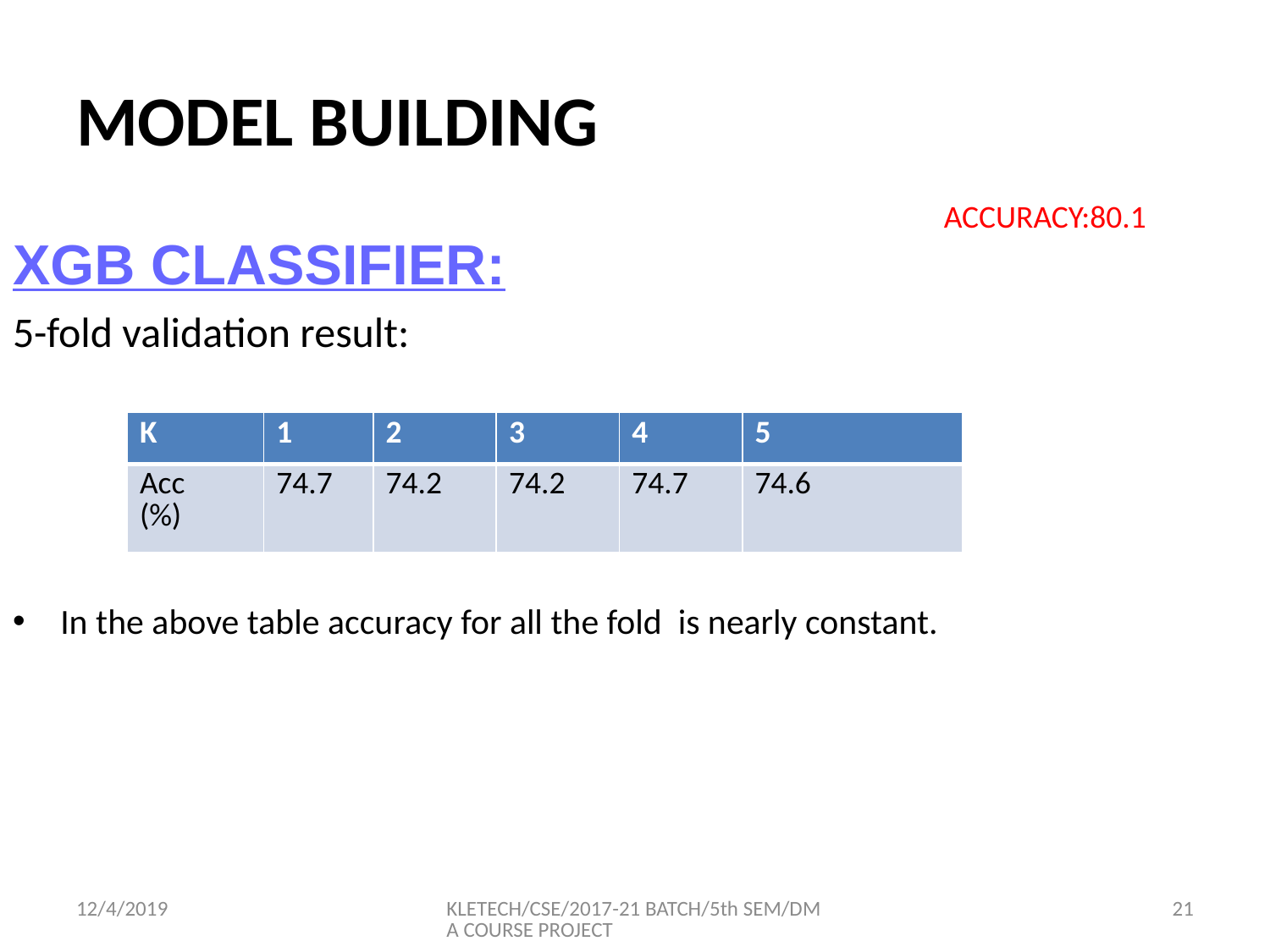

# MODEL BUILDING
ACCURACY:80.1
XGB CLASSIFIER:
5-fold validation result:

In the above table accuracy for all the fold  is nearly constant.
| K | 1 | 2 | 3 | 4 | 5 |
| --- | --- | --- | --- | --- | --- |
| Acc (%) | 74.7 | 74.2 | 74.2 | 74.7 | 74.6 |
12/4/2019
KLETECH/CSE/2017-21 BATCH/5th SEM/DMA COURSE PROJECT
21